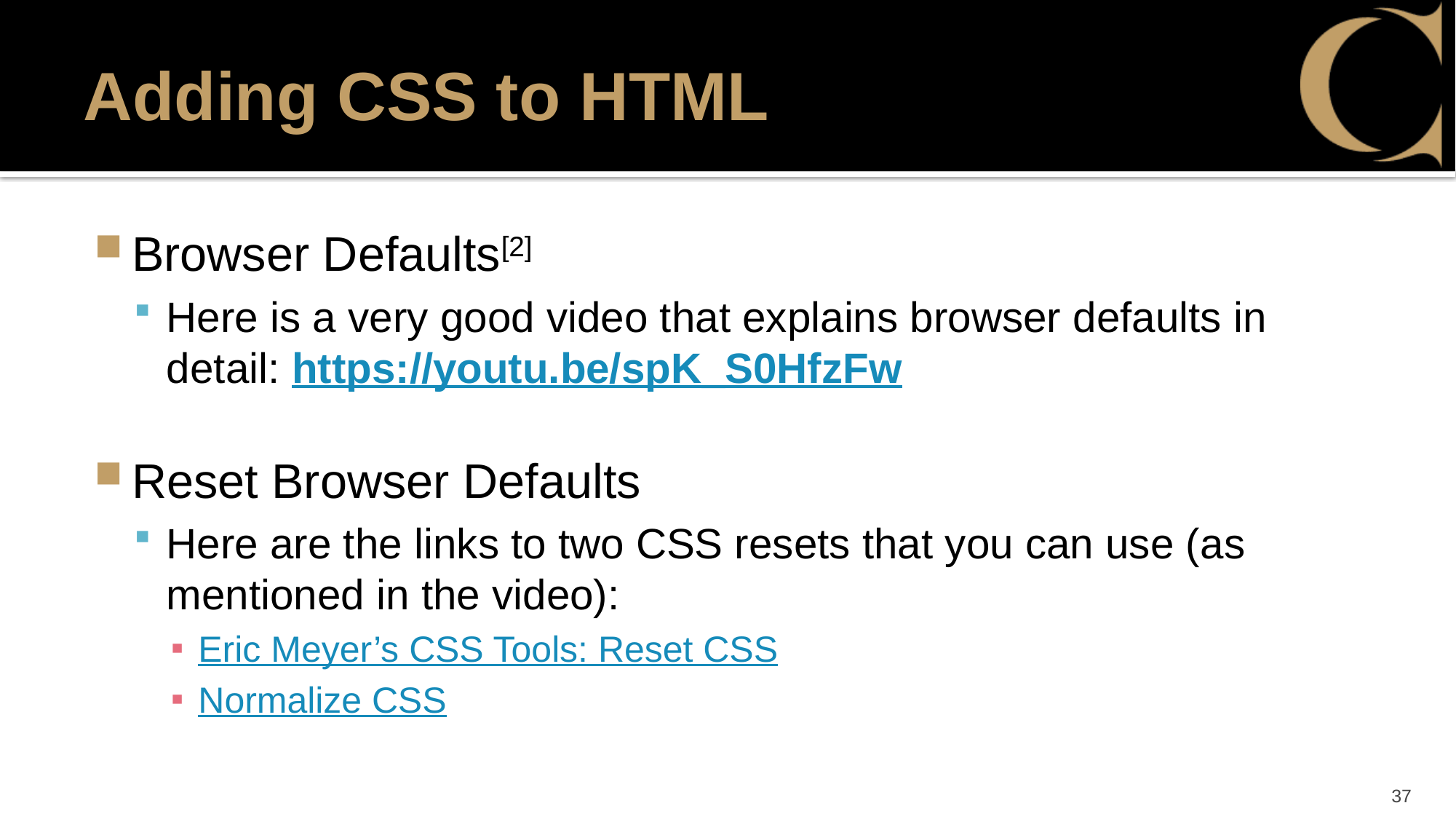

# Adding CSS to HTML
Browser Defaults[2]
Here is a very good video that explains browser defaults in detail: https://youtu.be/spK_S0HfzFw

Reset Browser Defaults
Here are the links to two CSS resets that you can use (as mentioned in the video):
Eric Meyer’s CSS Tools: Reset CSS
Normalize CSS

37